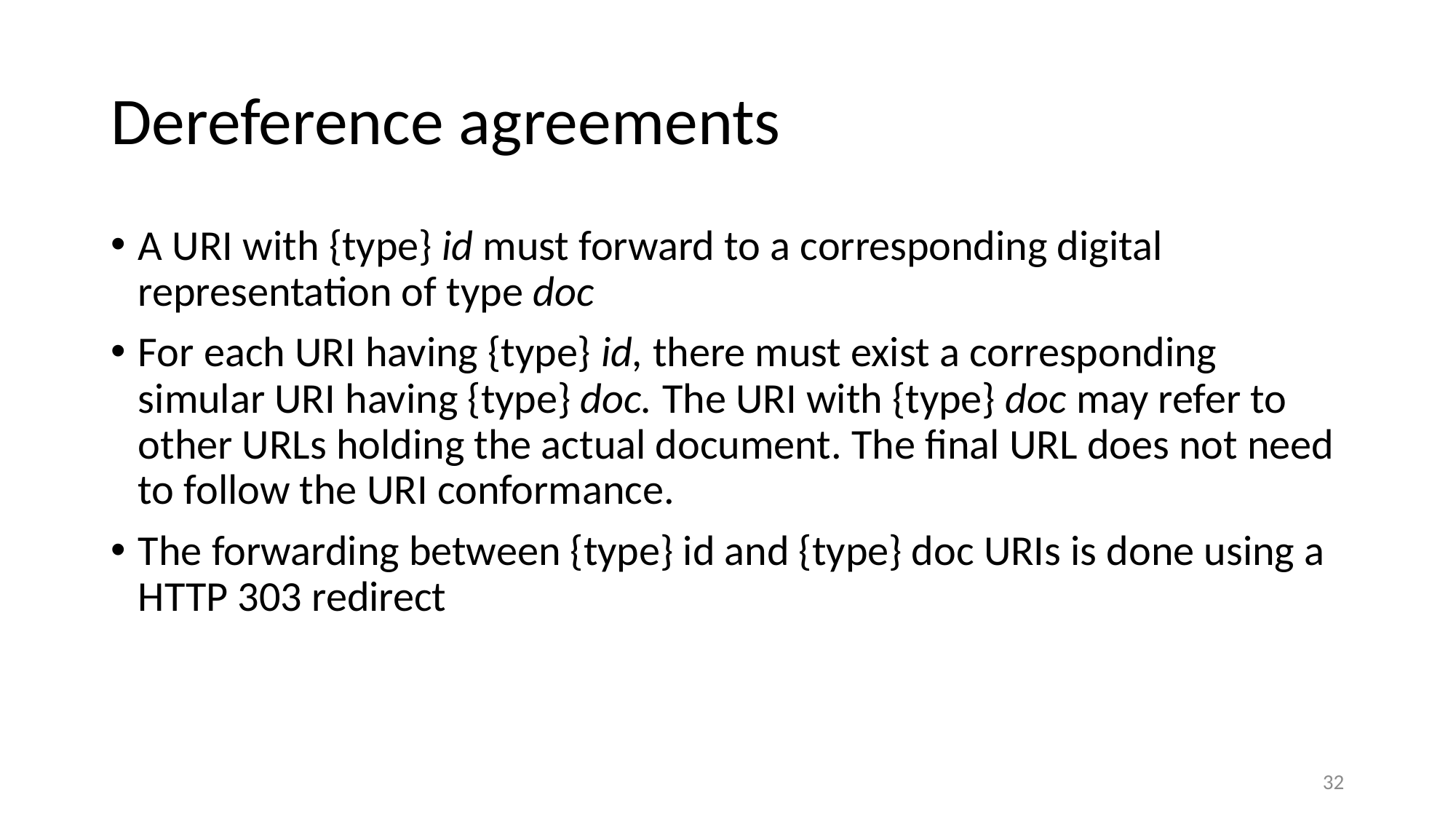

# Dereference agreements
A URI with {type} id must forward to a corresponding digital representation of type doc
For each URI having {type} id, there must exist a corresponding simular URI having {type} doc. The URI with {type} doc may refer to other URLs holding the actual document. The final URL does not need to follow the URI conformance.
The forwarding between {type} id and {type} doc URIs is done using a HTTP 303 redirect

32